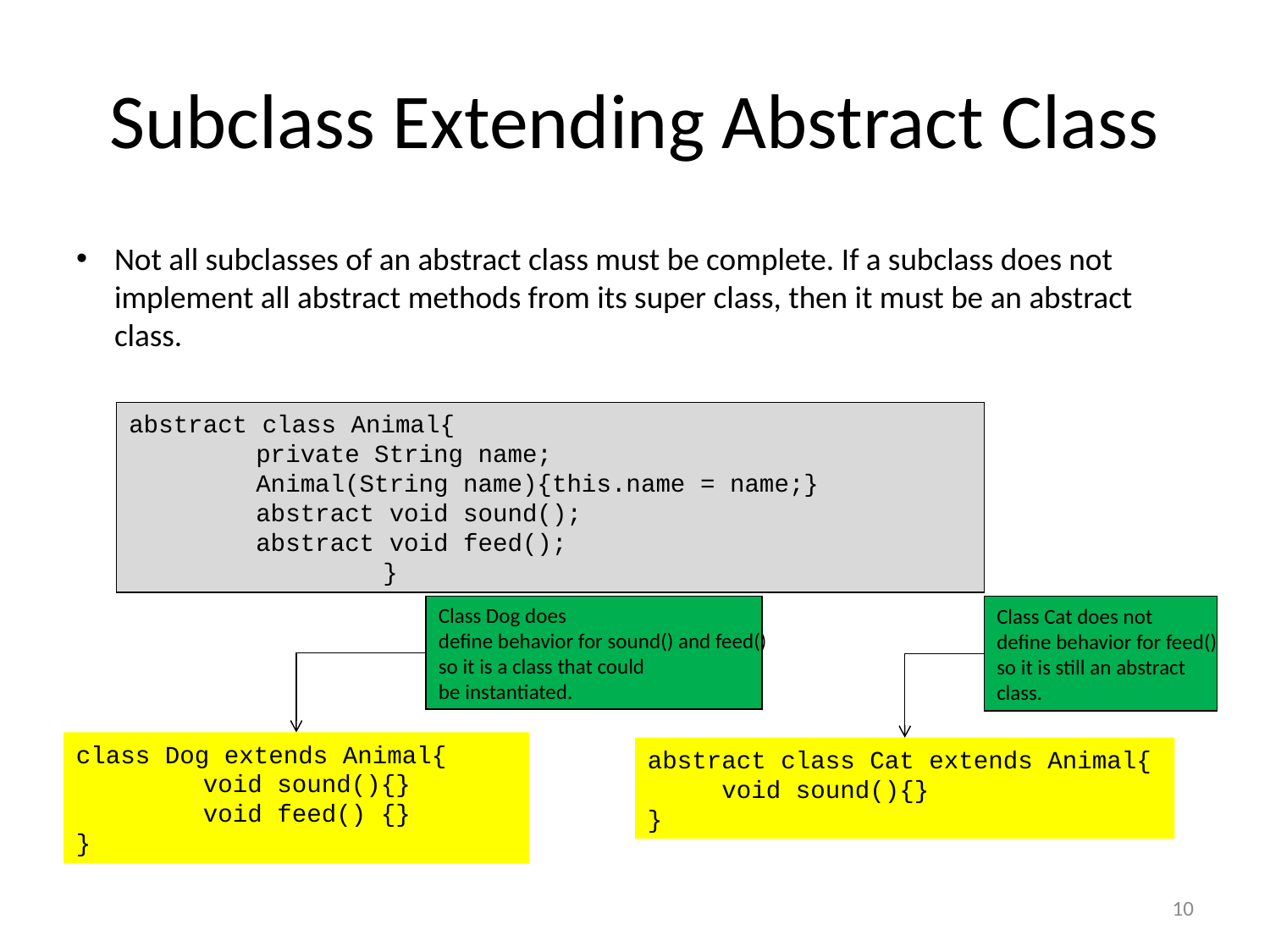

# Subclass Extending Abstract Class
Not all subclasses of an abstract class must be complete. If a subclass does not implement all abstract methods from its super class, then it must be an abstract class.
abstract class Animal{
 	private String name;
	Animal(String name){this.name = name;}
     	abstract void sound();
	abstract void feed();
     	    	}
Class Dog does
define behavior for sound() and feed()
so it is a class that could
be instantiated.
Class Cat does not
define behavior for feed()
so it is still an abstract
class.
class Dog extends Animal{
     	void sound(){}
	void feed() {}
}
abstract class Cat extends Animal{
     void sound(){}
}
10